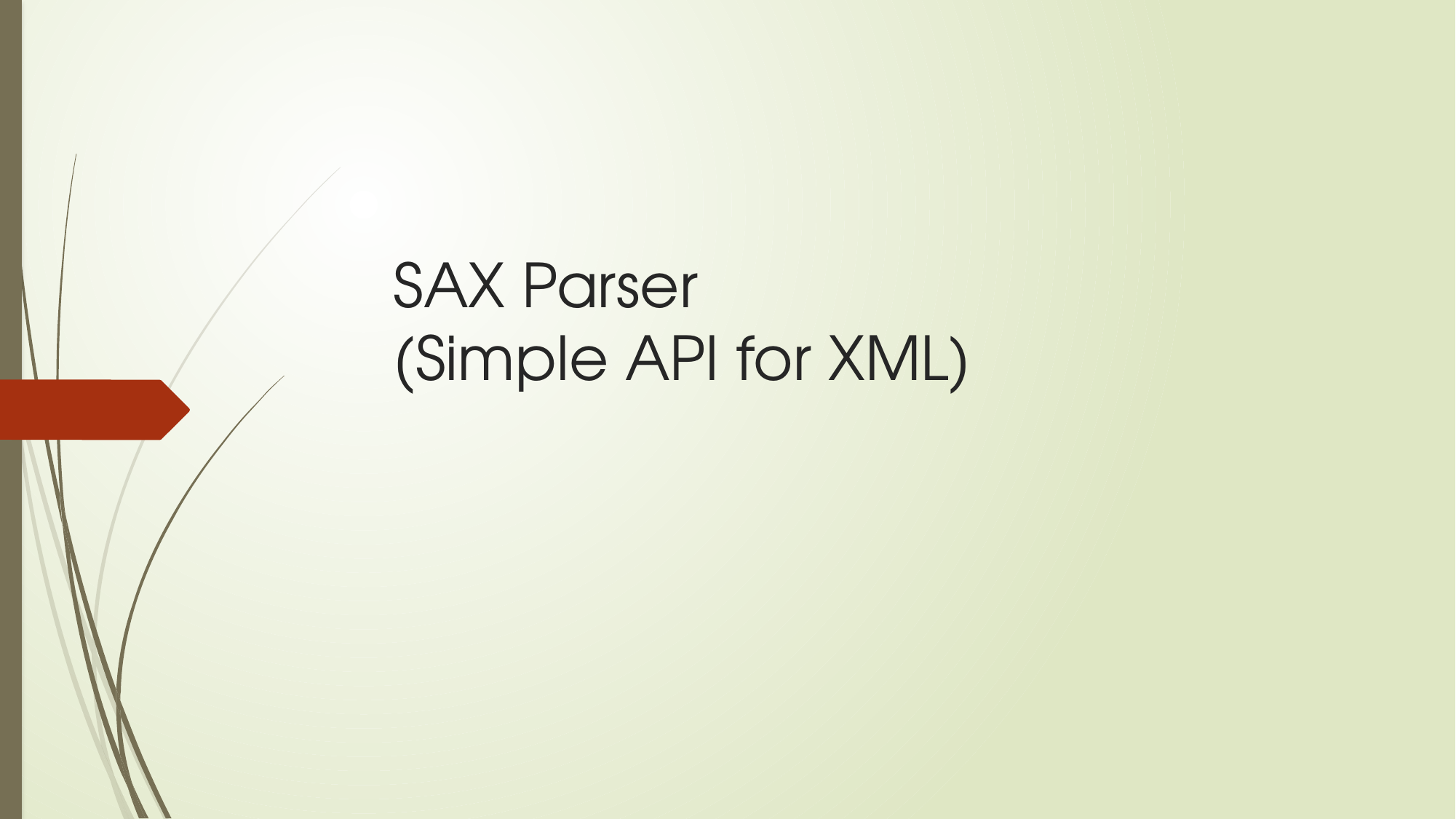

# SAX Parser (Simple API for XML)